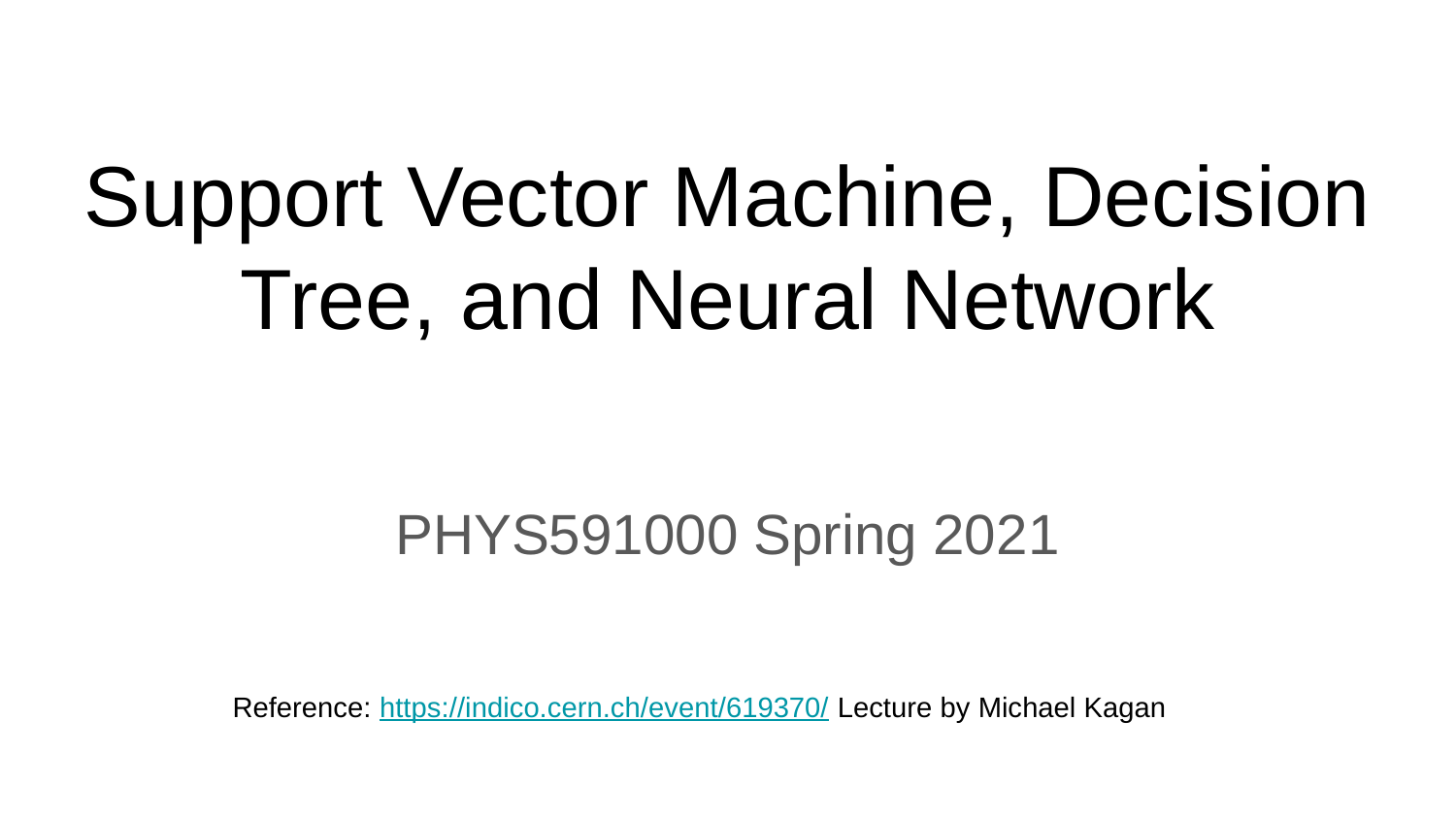

# Support Vector Machine, Decision Tree, and Neural Network
PHYS591000 Spring 2021

Reference: https://indico.cern.ch/event/619370/ Lecture by Michael Kagan